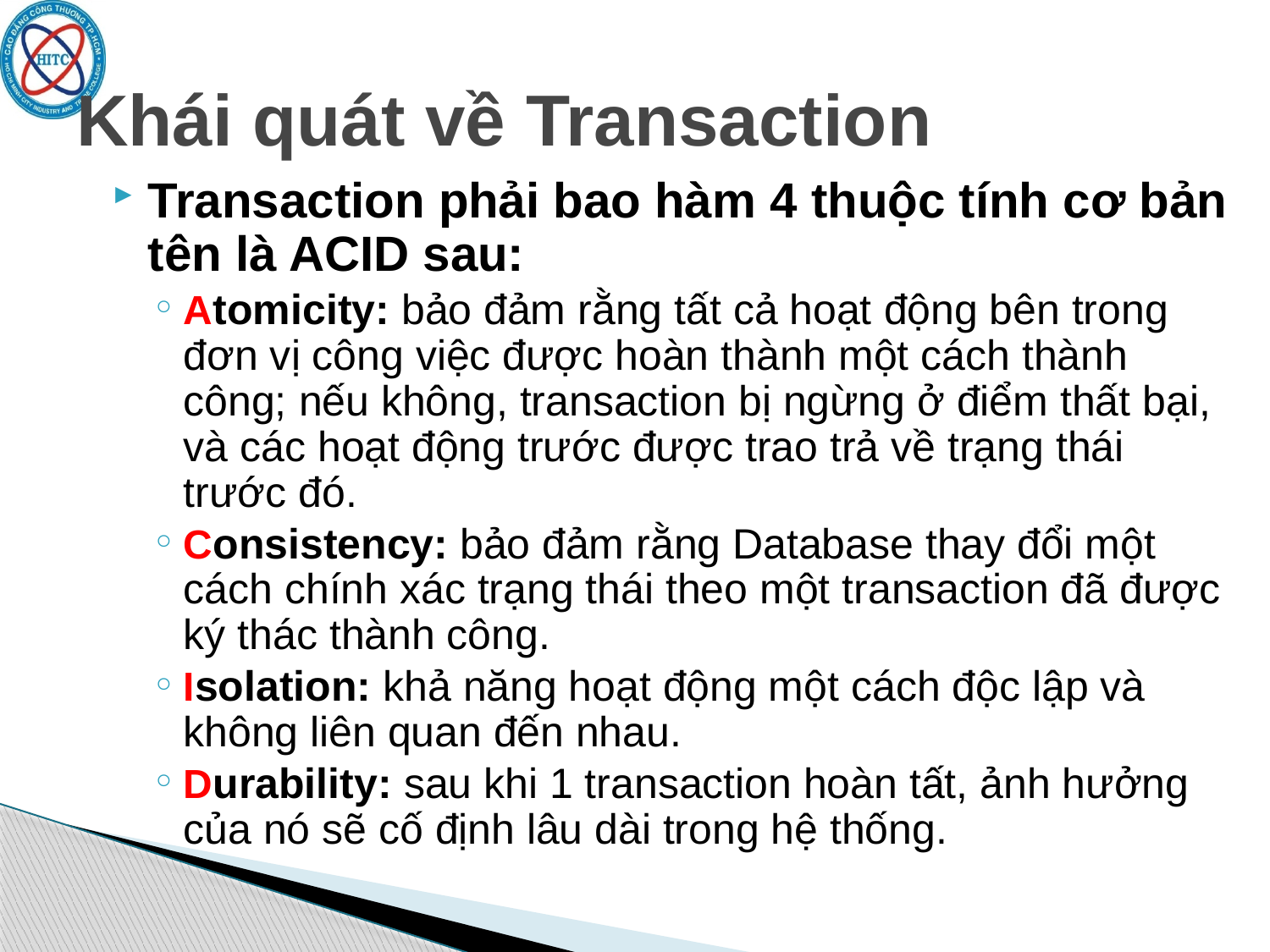

# Khái quát về Transaction
Transaction phải bao hàm 4 thuộc tính cơ bản tên là ACID sau:
Atomicity: bảo đảm rằng tất cả hoạt động bên trong đơn vị công việc được hoàn thành một cách thành công; nếu không, transaction bị ngừng ở điểm thất bại, và các hoạt động trước được trao trả về trạng thái trước đó.
Consistency: bảo đảm rằng Database thay đổi một cách chính xác trạng thái theo một transaction đã được ký thác thành công.
Isolation: khả năng hoạt động một cách độc lập và không liên quan đến nhau.
Durability: sau khi 1 transaction hoàn tất, ảnh hưởng của nó sẽ cố định lâu dài trong hệ thống.